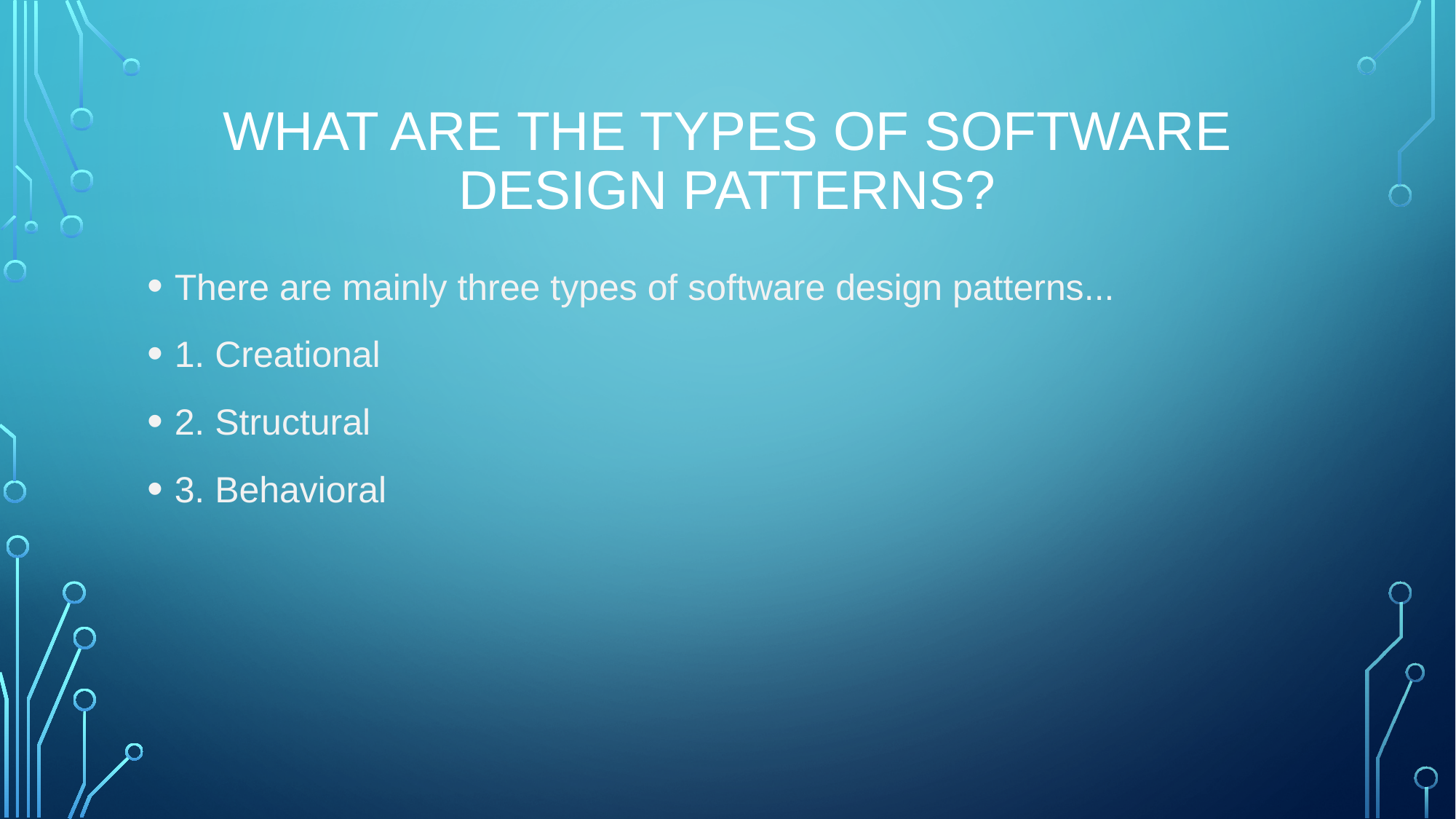

# What are the types of software design patterns?
There are mainly three types of software design patterns...
1. Creational
2. Structural
3. Behavioral